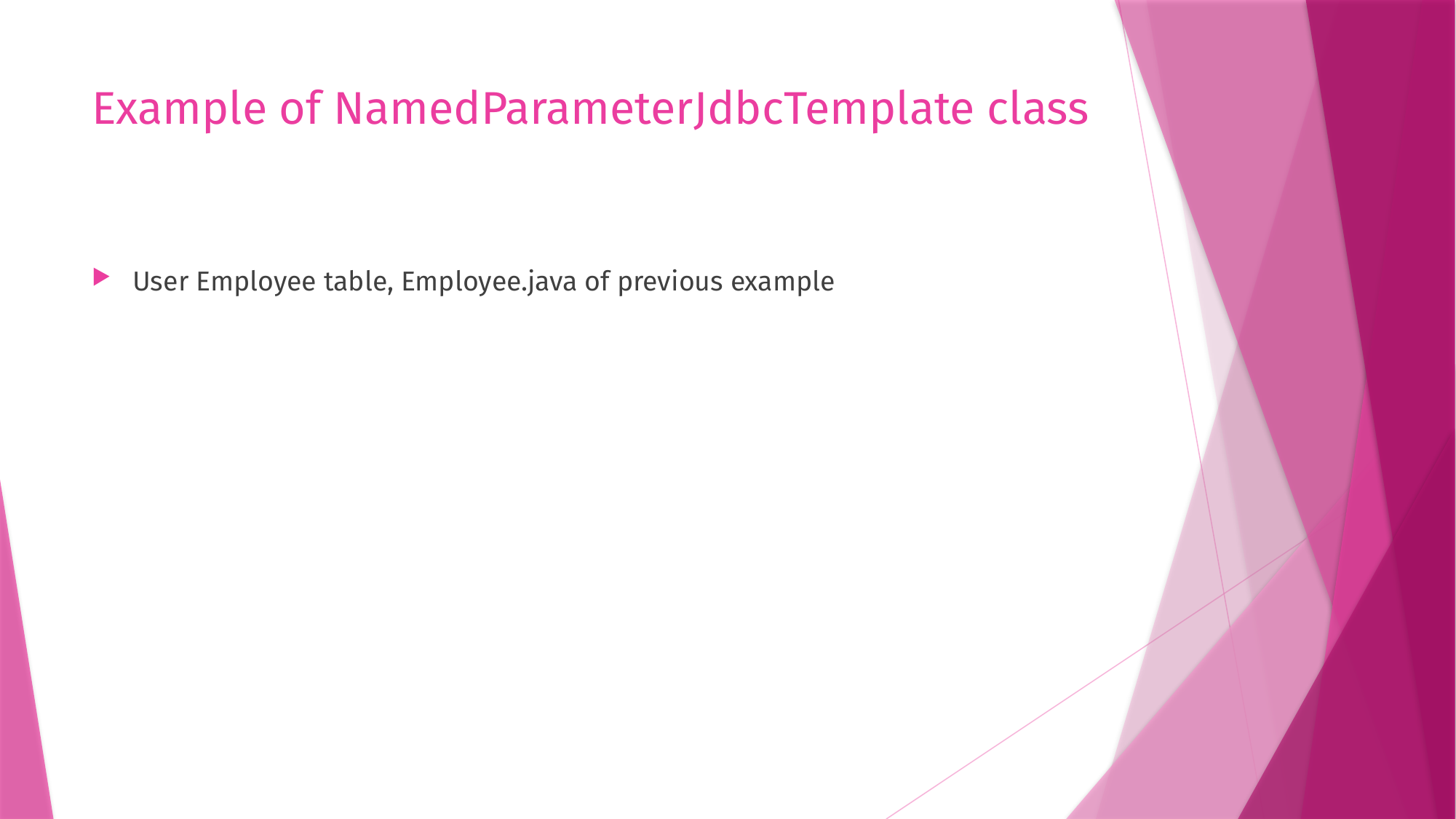

# Example of NamedParameterJdbcTemplate class
User Employee table, Employee.java of previous example